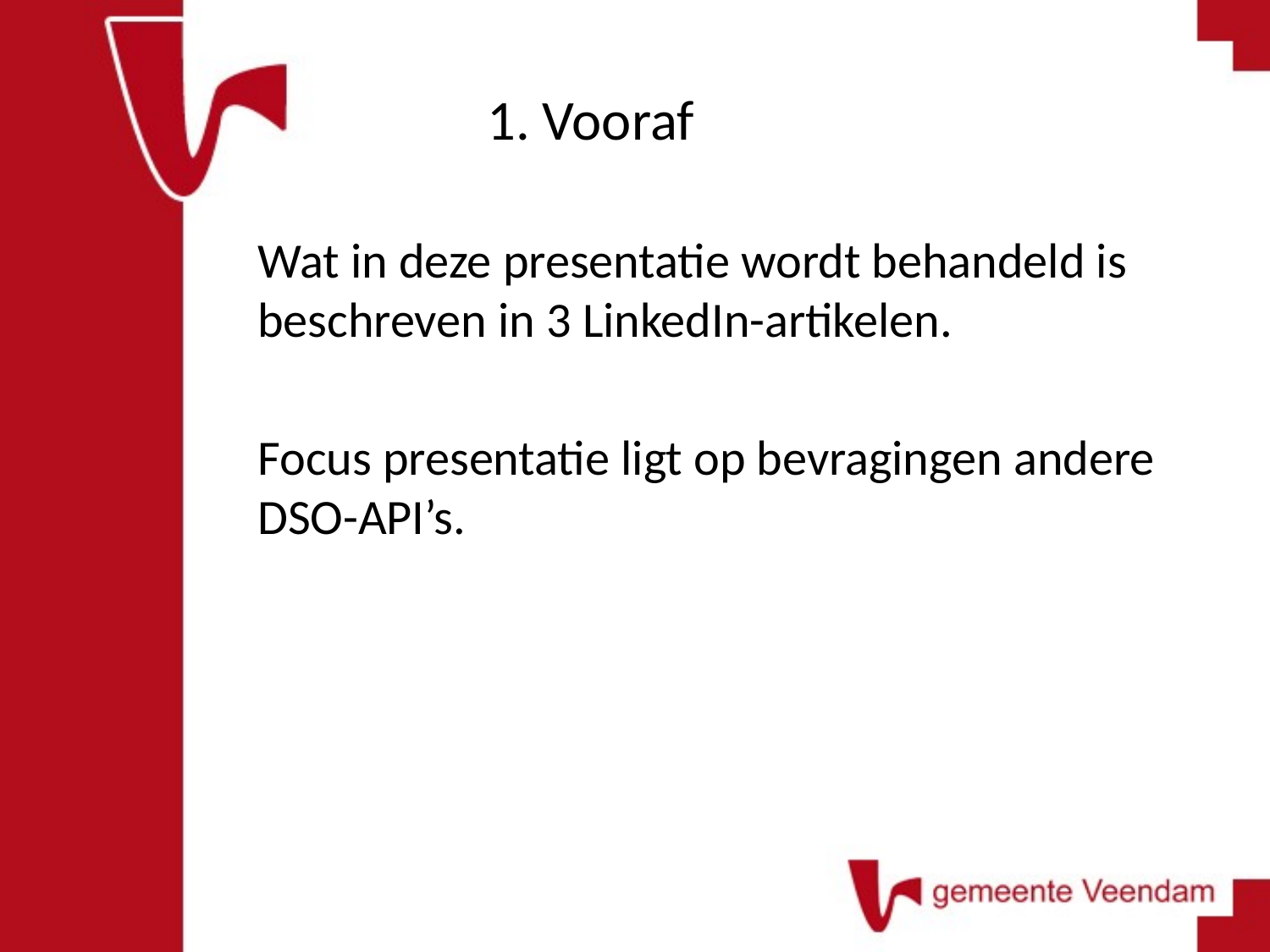

# 1. Vooraf
Wat in deze presentatie wordt behandeld is beschreven in 3 LinkedIn-artikelen.

Focus presentatie ligt op bevragingen andere DSO-API’s.